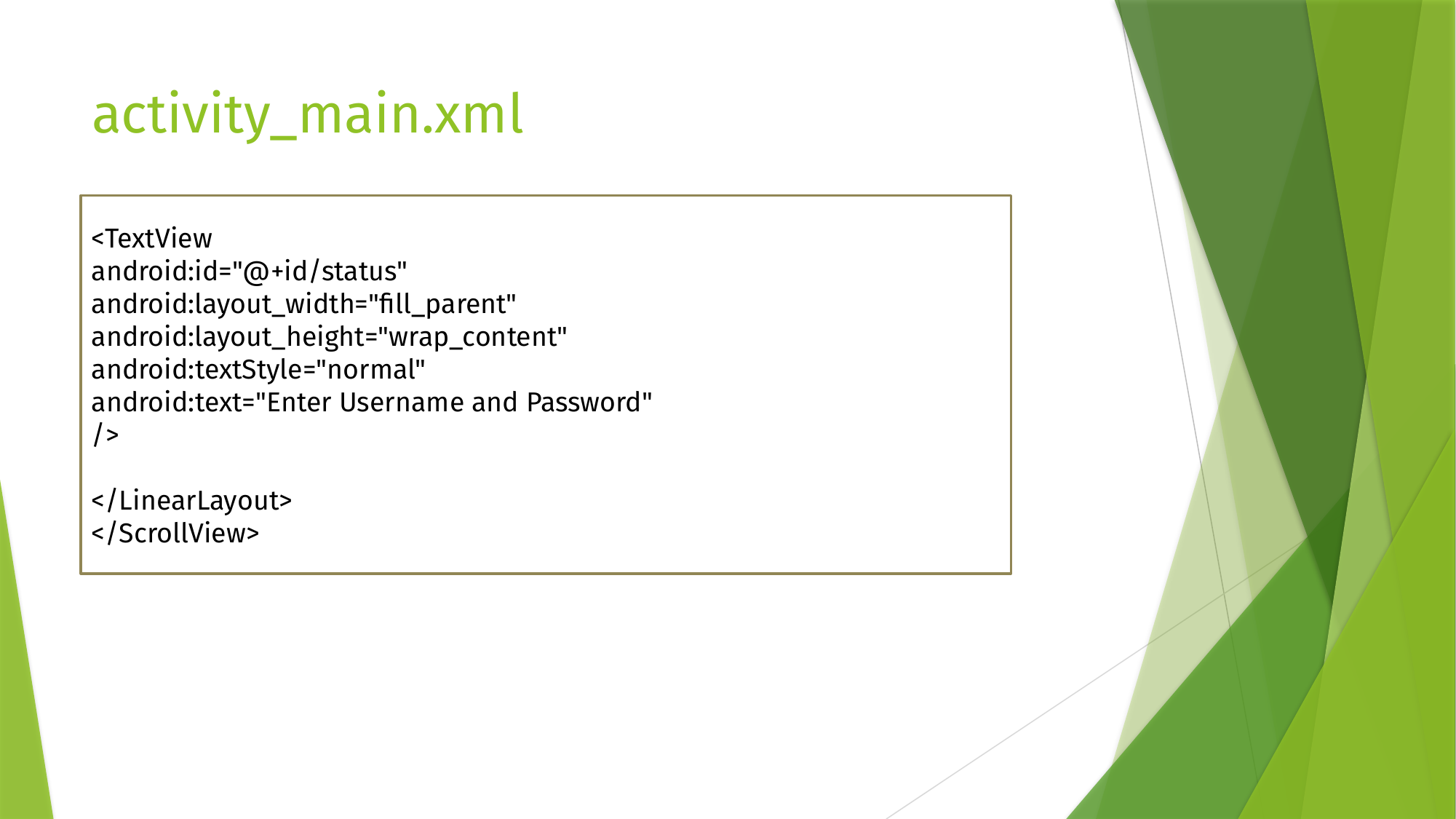

# activity_main.xml
<TextView
android:id="@+id/status"
android:layout_width="fill_parent"
android:layout_height="wrap_content"
android:textStyle="normal"
android:text="Enter Username and Password"
/>

</LinearLayout>
</ScrollView>